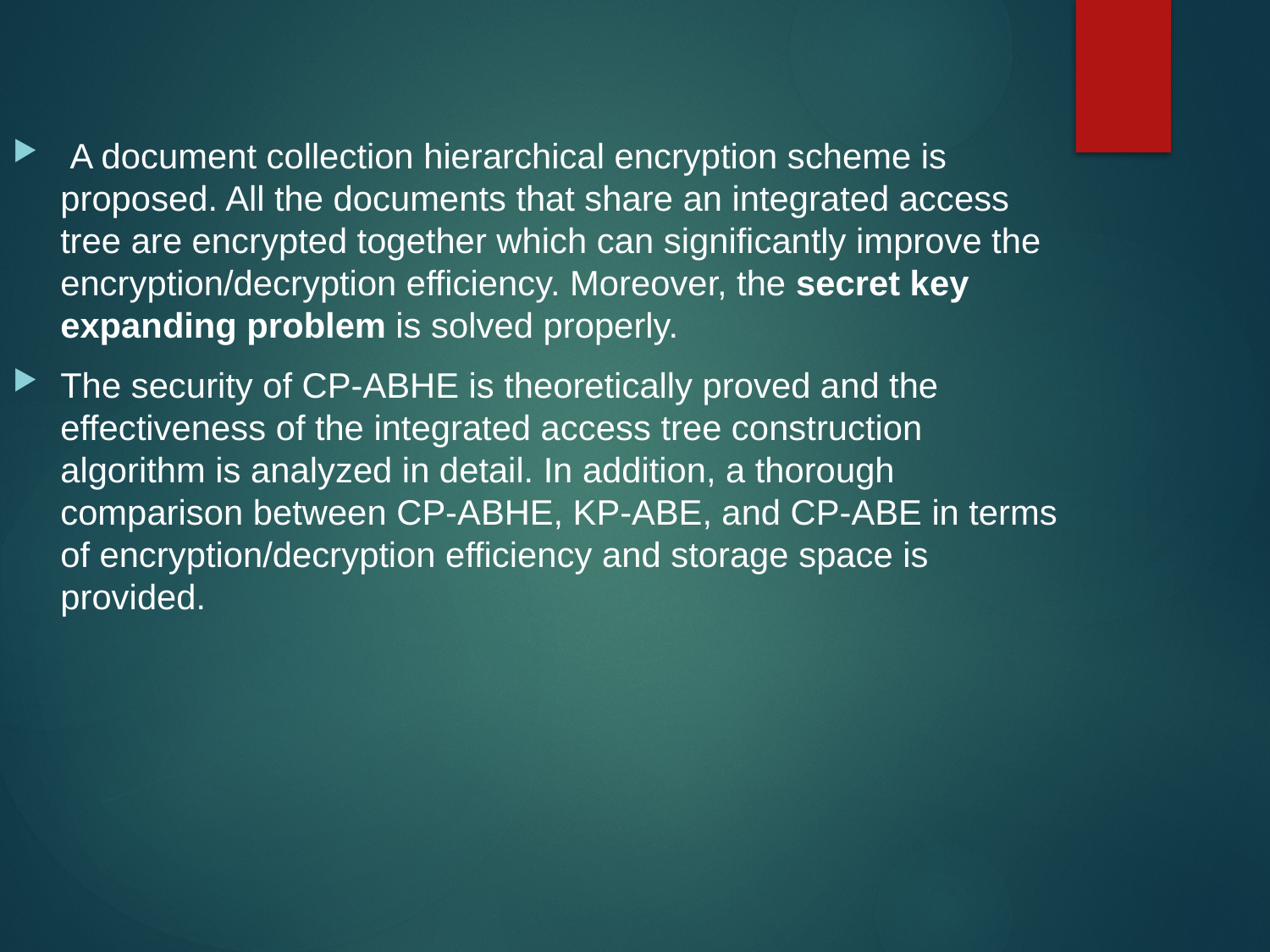

A document collection hierarchical encryption scheme is proposed. All the documents that share an integrated access tree are encrypted together which can significantly improve the encryption/decryption efficiency. Moreover, the secret key expanding problem is solved properly.
The security of CP-ABHE is theoretically proved and the effectiveness of the integrated access tree construction algorithm is analyzed in detail. In addition, a thorough comparison between CP-ABHE, KP-ABE, and CP-ABE in terms of encryption/decryption efficiency and storage space is provided.